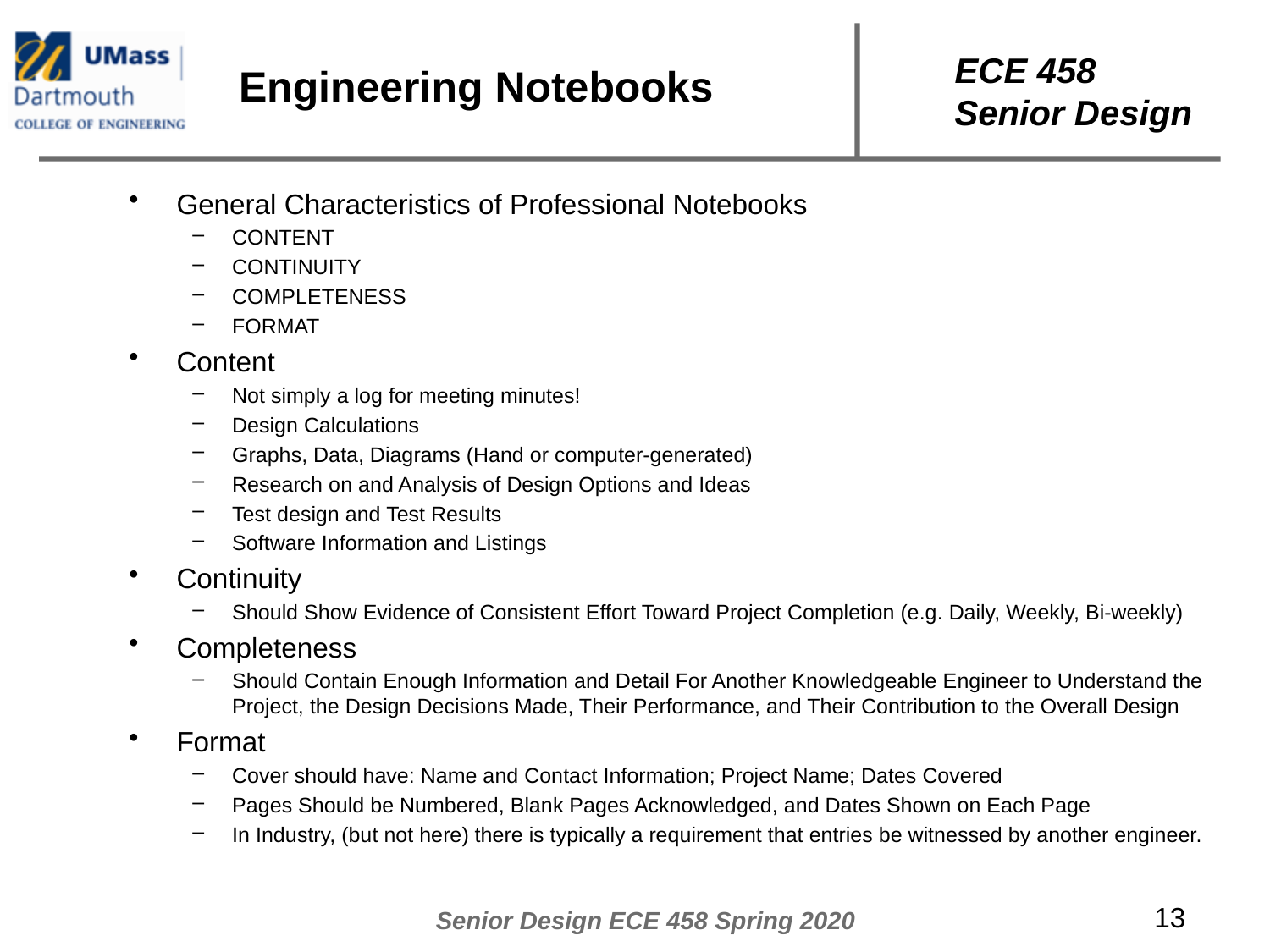

# Engineering Notebooks
General Characteristics of Professional Notebooks
CONTENT
CONTINUITY
COMPLETENESS
FORMAT
Content
Not simply a log for meeting minutes!
Design Calculations
Graphs, Data, Diagrams (Hand or computer-generated)
Research on and Analysis of Design Options and Ideas
Test design and Test Results
Software Information and Listings
Continuity
Should Show Evidence of Consistent Effort Toward Project Completion (e.g. Daily, Weekly, Bi-weekly)
Completeness
Should Contain Enough Information and Detail For Another Knowledgeable Engineer to Understand the Project, the Design Decisions Made, Their Performance, and Their Contribution to the Overall Design
Format
Cover should have: Name and Contact Information; Project Name; Dates Covered
Pages Should be Numbered, Blank Pages Acknowledged, and Dates Shown on Each Page
In Industry, (but not here) there is typically a requirement that entries be witnessed by another engineer.